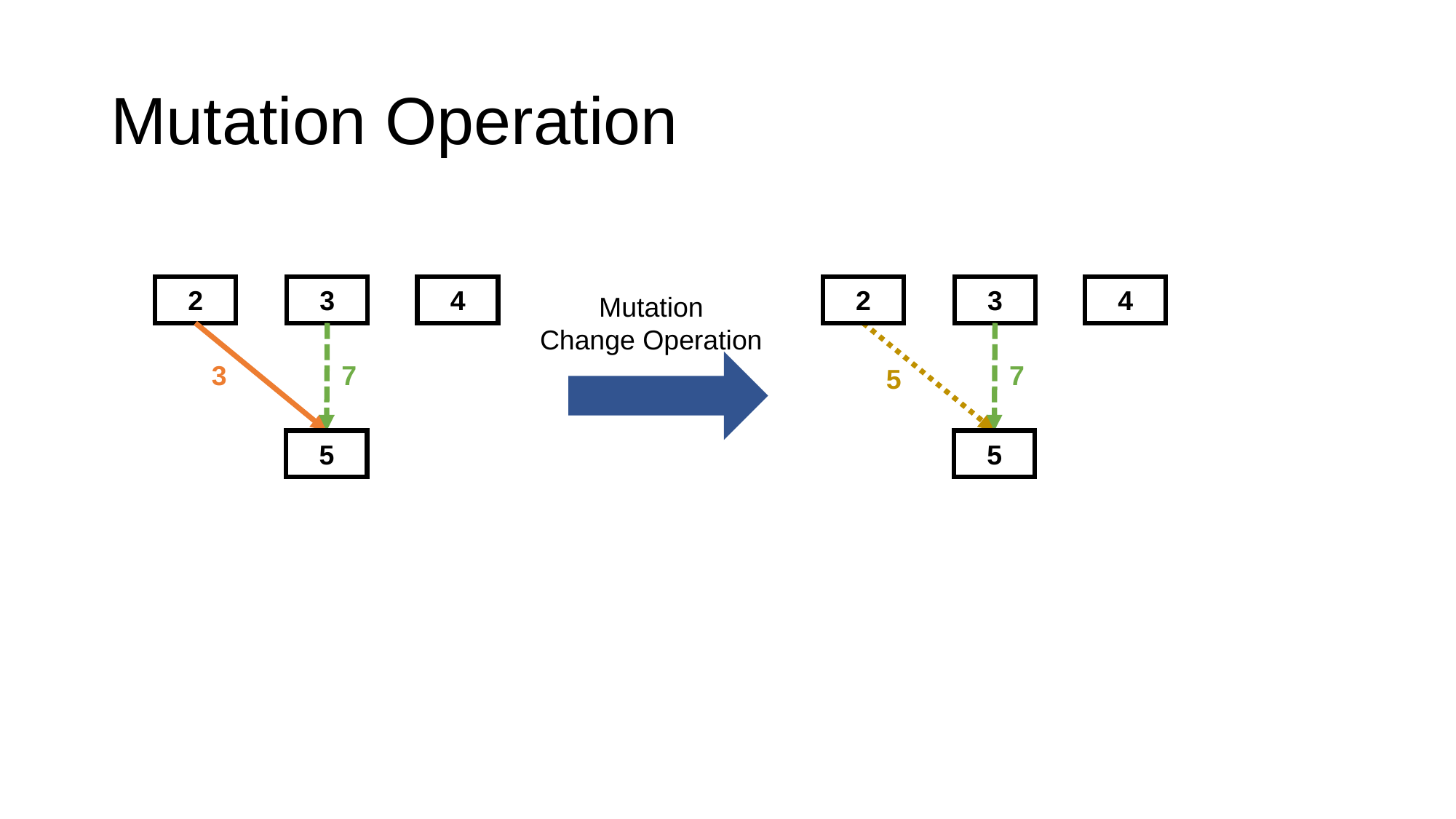

# Mutation Operation
2
3
4
2
3
4
Mutation
Change Operation
3
7
7
5

5
5